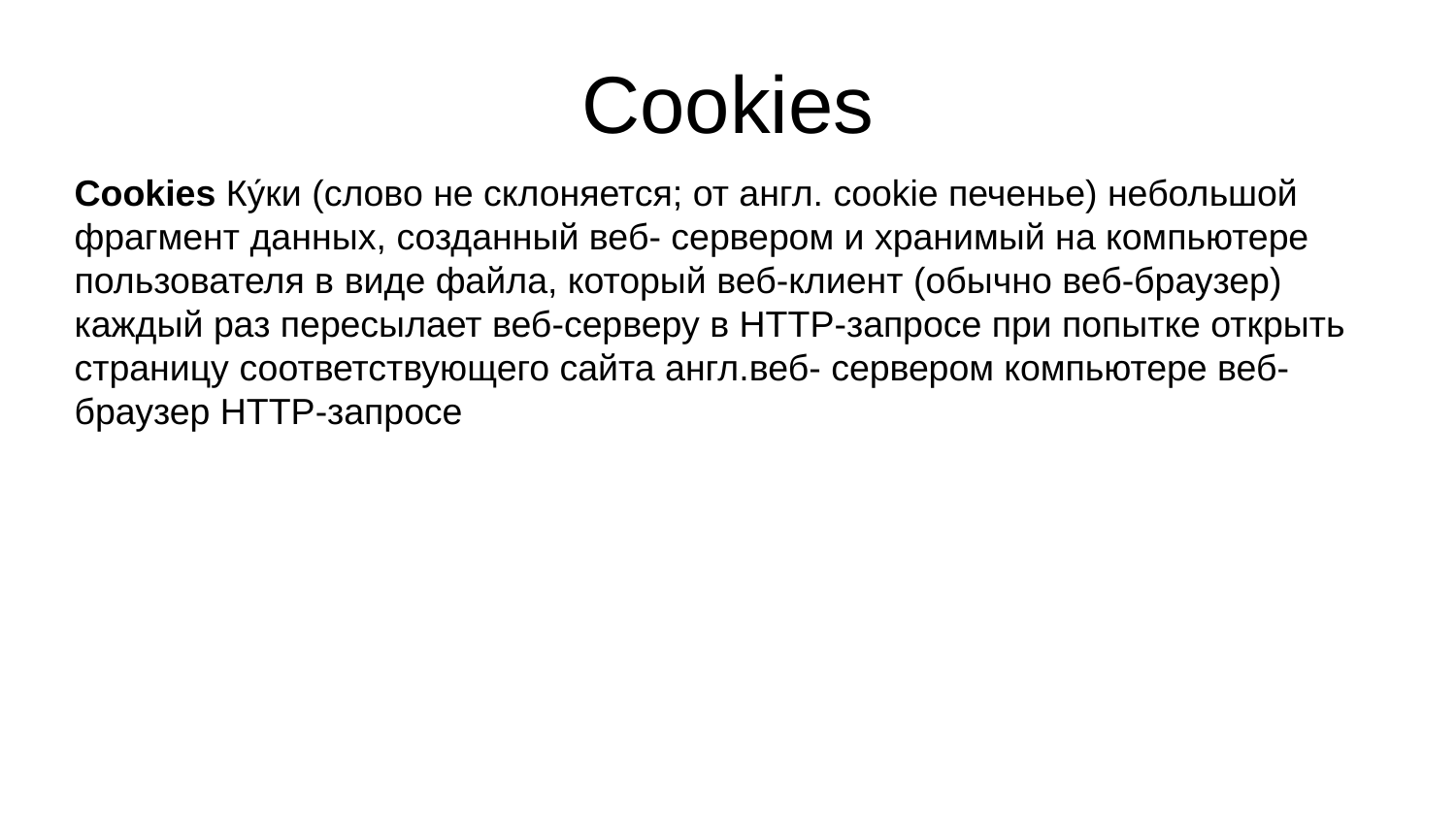

# Cookies
Cookies Ку́ки (слово не склоняется; от англ. cookie печенье) небольшой фрагмент данных, созданный веб- сервером и хранимый на компьютере пользователя в виде файла, который веб-клиент (обычно веб-браузер) каждый раз пересылает веб-серверу в HTTP-запросе при попытке открыть страницу соответствующего сайта англ.веб- сервером компьютере веб-браузер HTTP-запросе